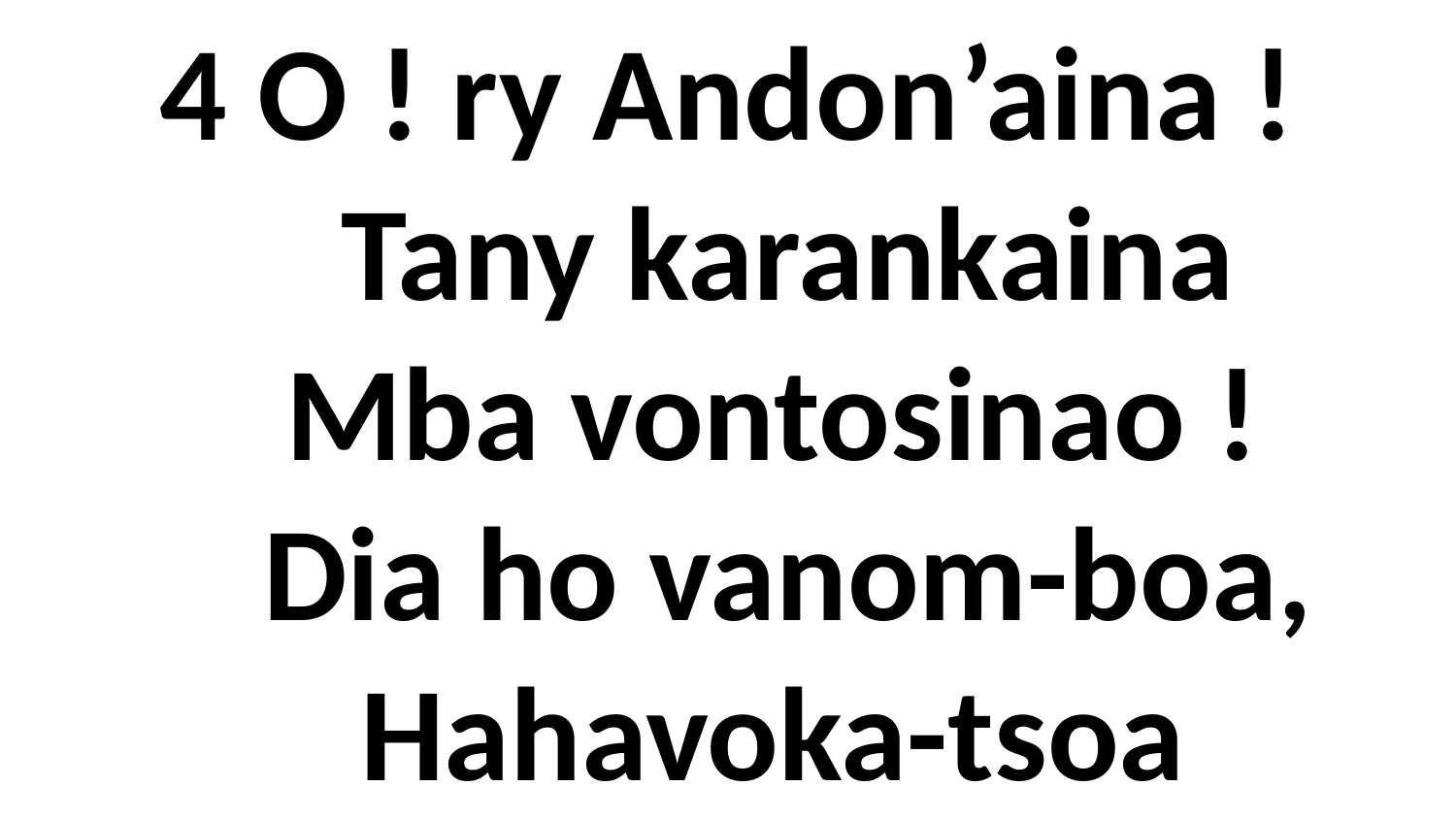

4 O ! ry Andon’aina !
    Tany karankaina
   Mba vontosinao !
    Dia ho vanom-boa,
   Hahavoka-tsoa